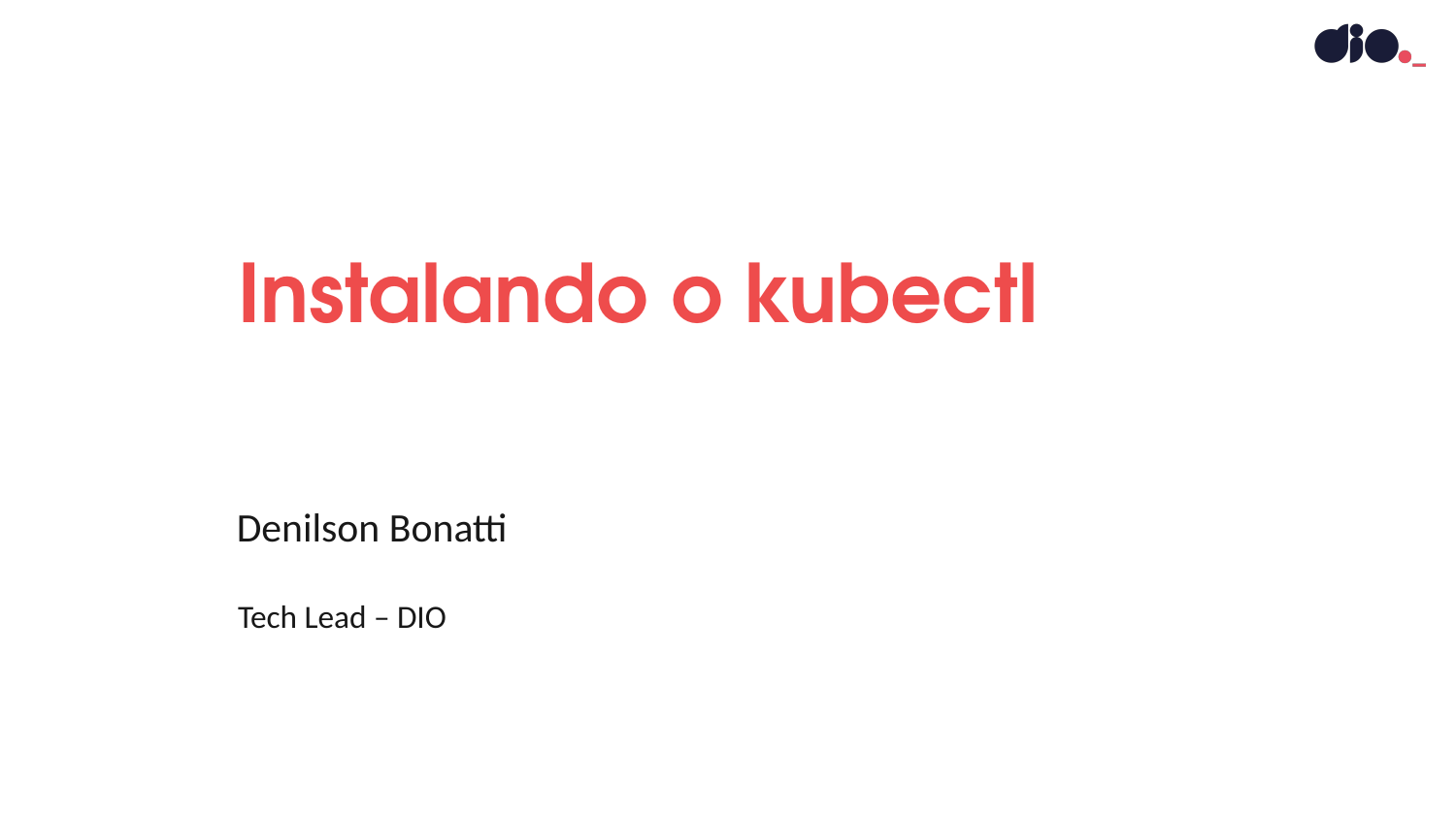

Instalando o kubectl
Denilson Bonatti
Tech Lead – DIO